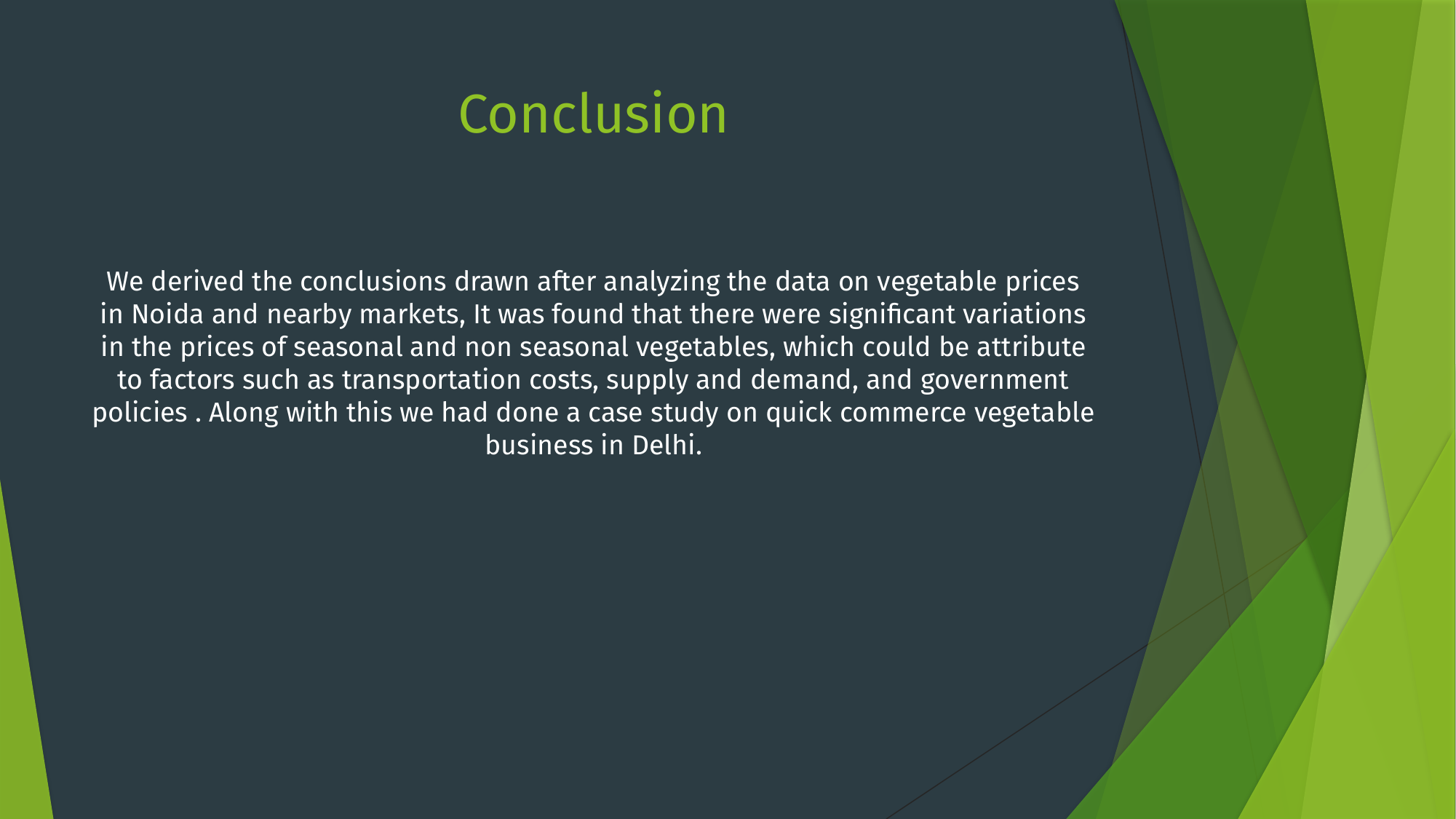

# Conclusion
We derived the conclusions drawn after analyzing the data on vegetable prices in Noida and nearby markets, It was found that there were significant variations in the prices of seasonal and non seasonal vegetables, which could be attribute to factors such as transportation costs, supply and demand, and government policies . Along with this we had done a case study on quick commerce vegetable business in Delhi.